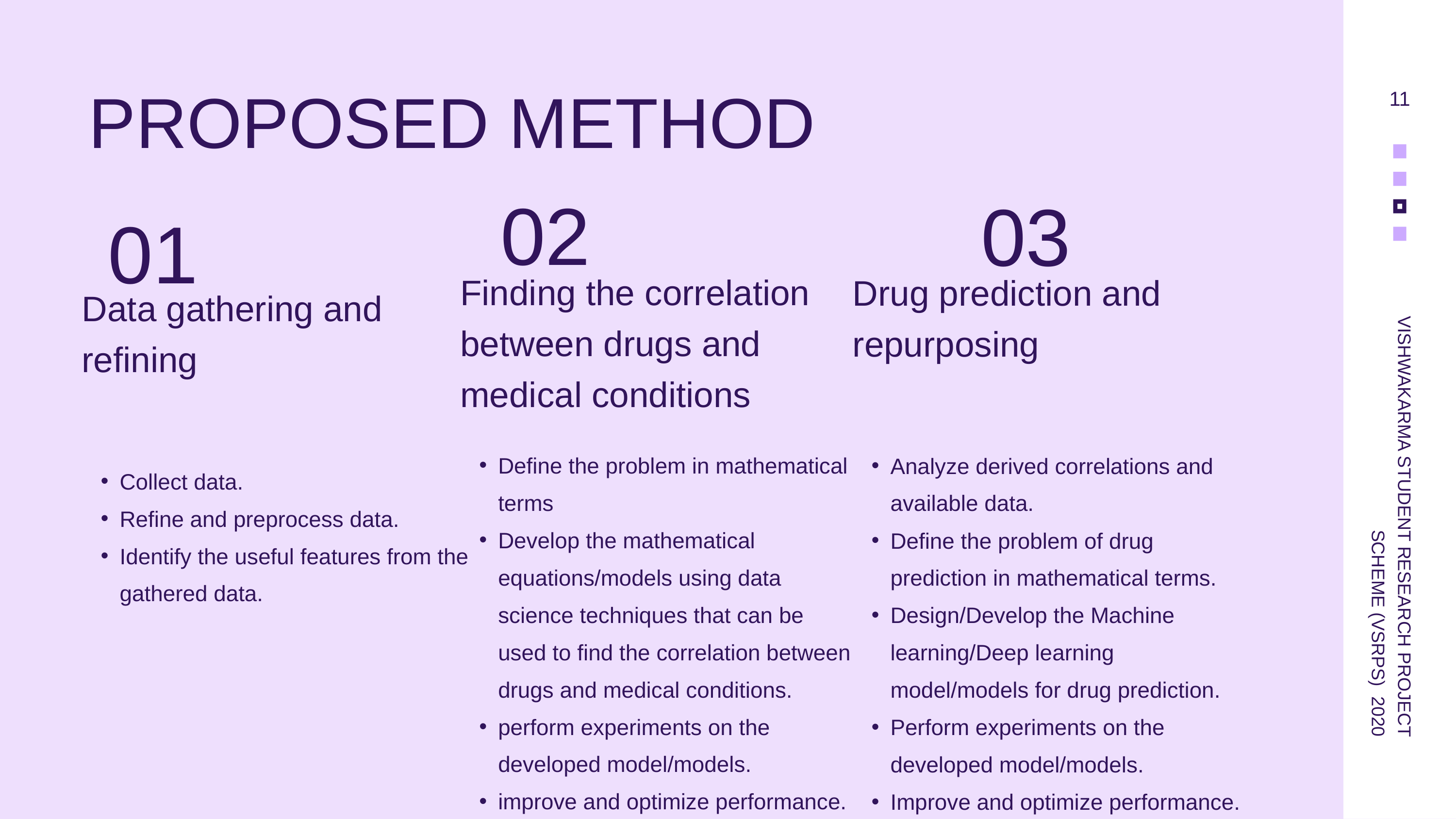

PROPOSED METHOD
11

02
03
01
Finding the correlation between drugs and medical conditions
Define the problem in mathematical terms
Develop the mathematical equations/models using data science techniques that can be used to find the correlation between drugs and medical conditions.
perform experiments on the developed model/models.
improve and optimize performance.
Drug prediction and repurposing

Analyze derived correlations and available data.
Define the problem of drug prediction in mathematical terms.
Design/Develop the Machine learning/Deep learning model/models for drug prediction.
Perform experiments on the developed model/models.
Improve and optimize performance.
Data gathering and refining

Collect data.
Refine and preprocess data.
Identify the useful features from the gathered data.

VISHWAKARMA STUDENT RESEARCH PROJECT SCHEME (VSRPS)  2020